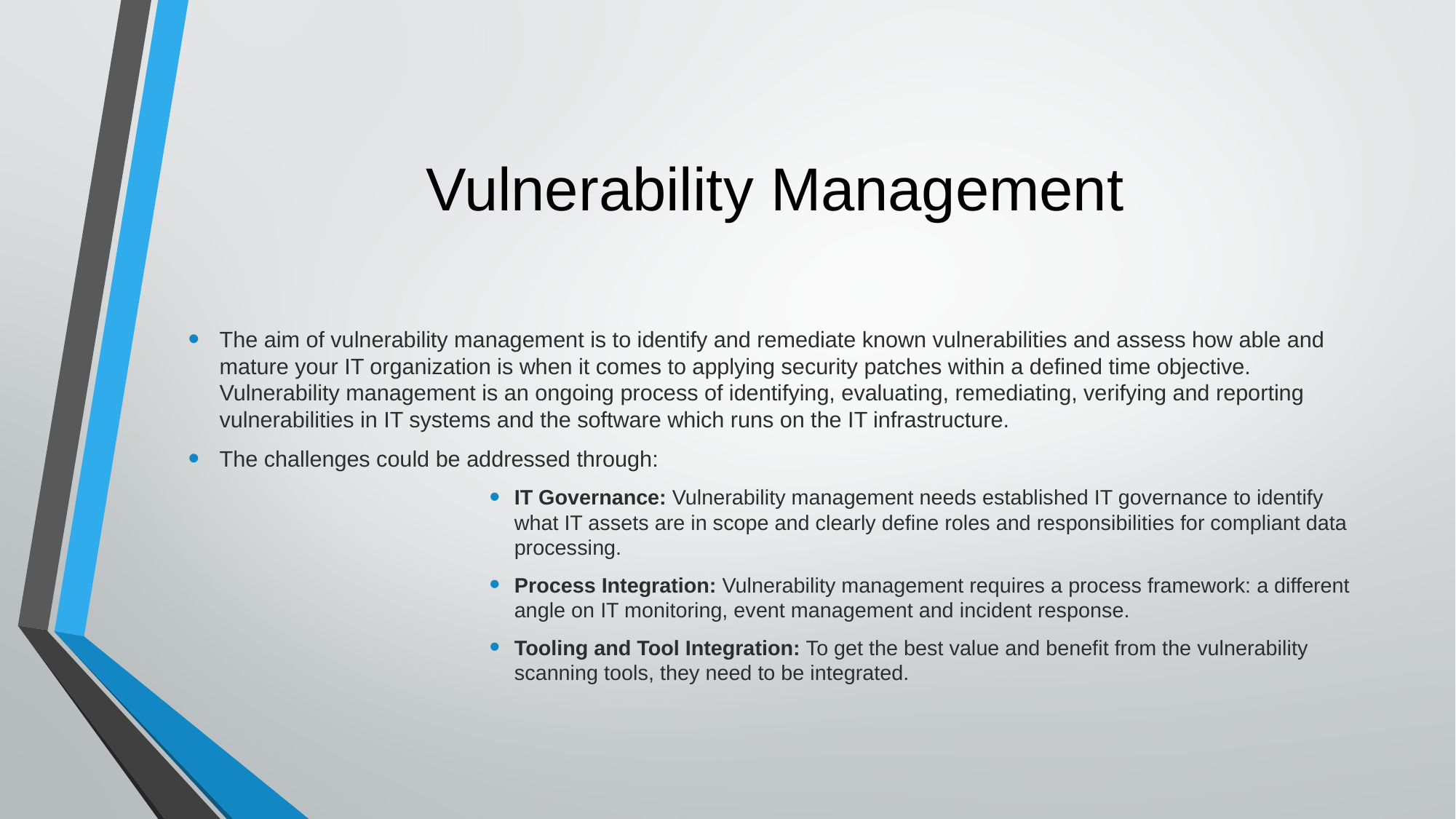

# Vulnerability Management
The aim of vulnerability management is to identify and remediate known vulnerabilities and assess how able and mature your IT organization is when it comes to applying security patches within a defined time objective. Vulnerability management is an ongoing process of identifying, evaluating, remediating, verifying and reporting vulnerabilities in IT systems and the software which runs on the IT infrastructure.
The challenges could be addressed through:
IT Governance: Vulnerability management needs established IT governance to identify what IT assets are in scope and clearly define roles and responsibilities for compliant data processing.
Process Integration: Vulnerability management requires a process framework: a different angle on IT monitoring, event management and incident response.
Tooling and Tool Integration: To get the best value and benefit from the vulnerability scanning tools, they need to be integrated.